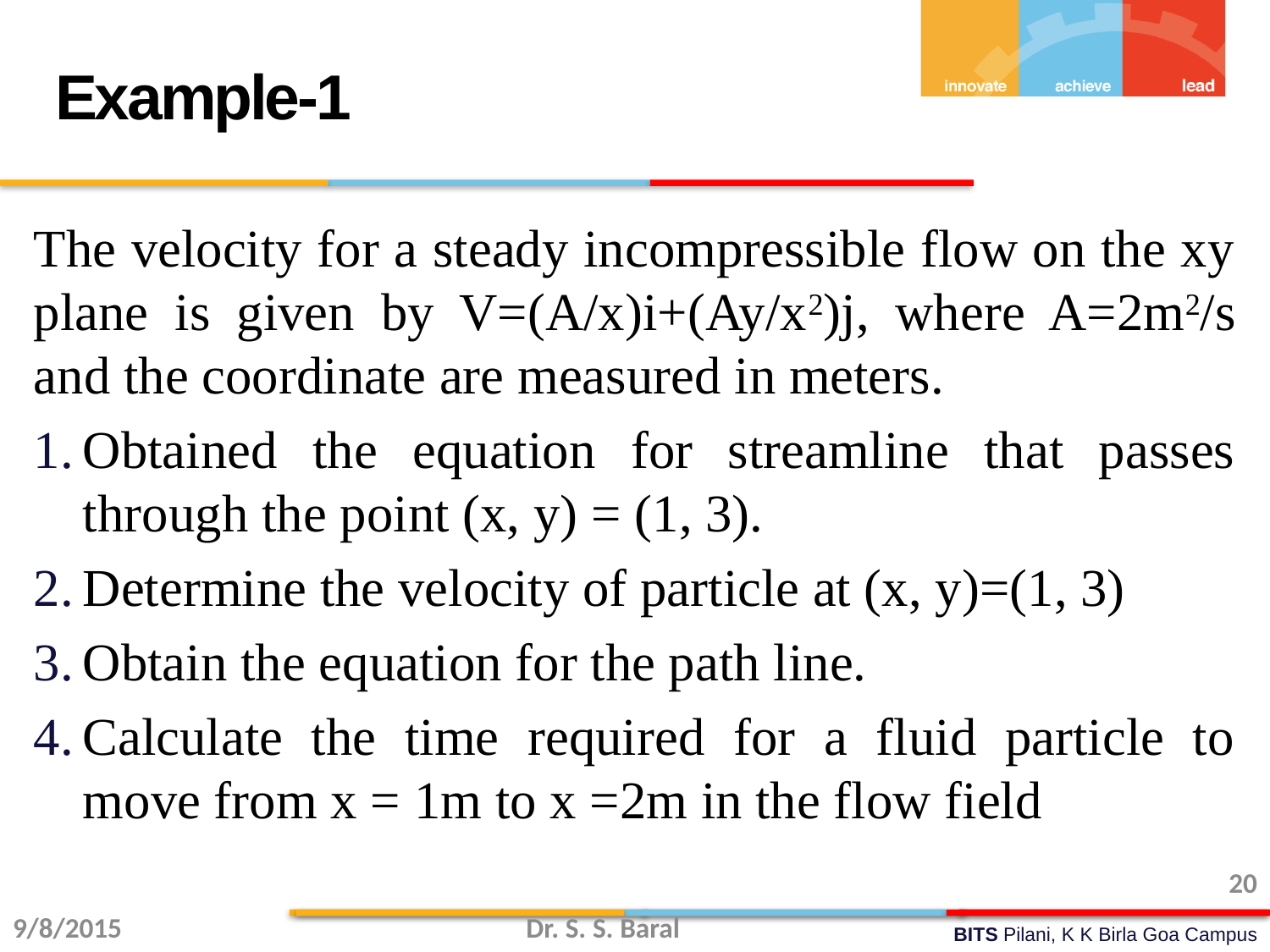

Example-1
The velocity for a steady incompressible flow on the xy plane is given by V=(A/x)i+(Ay/x2)j, where A=2m2/s and the coordinate are measured in meters.
Obtained the equation for streamline that passes through the point (x, y) = (1, 3).
Determine the velocity of particle at (x, y)=(1, 3)
Obtain the equation for the path line.
Calculate the time required for a fluid particle to move from x = 1m to x =2m in the flow field
20
9/8/2015
Dr. S. S. Baral